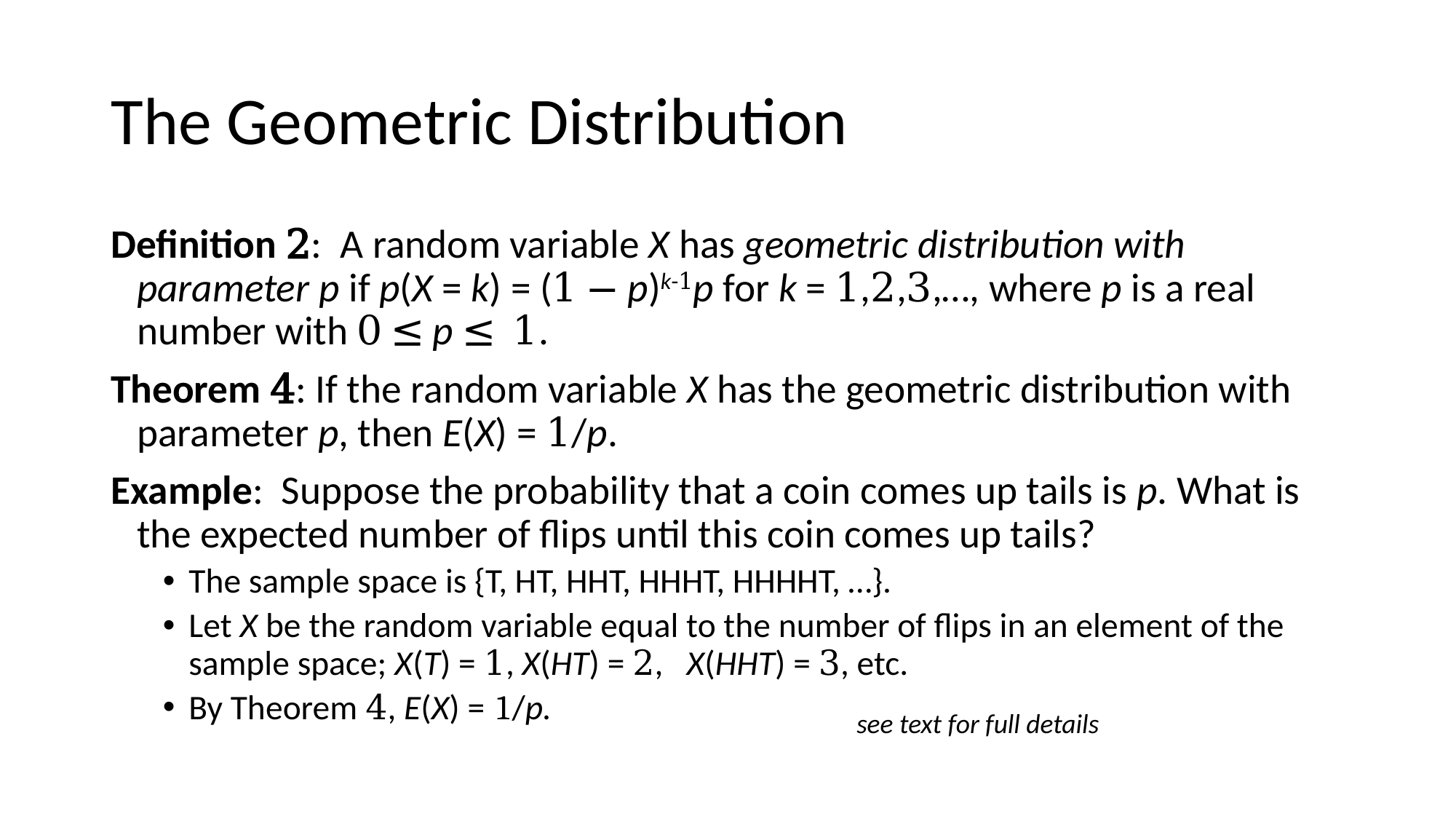

# The Geometric Distribution
Definition 2:  A random variable X has geometric distribution with parameter p if p(X = k) = (1 − p)k-1p for k = 1,2,3,…, where p is a real number with 0 ≤ p ≤  1.
Theorem 4: If the random variable X has the geometric distribution with parameter p, then E(X) = 1/p.
Example:  Suppose the probability that a coin comes up tails is p. What is the expected number of flips until this coin comes up tails?
The sample space is {T, HT, HHT, HHHT, HHHHT, …}.
Let X be the random variable equal to the number of flips in an element of the sample space; X(T) = 1, X(HT) = 2,   X(HHT) = 3, etc.
By Theorem 4, E(X) = 1/p.

see text for full details